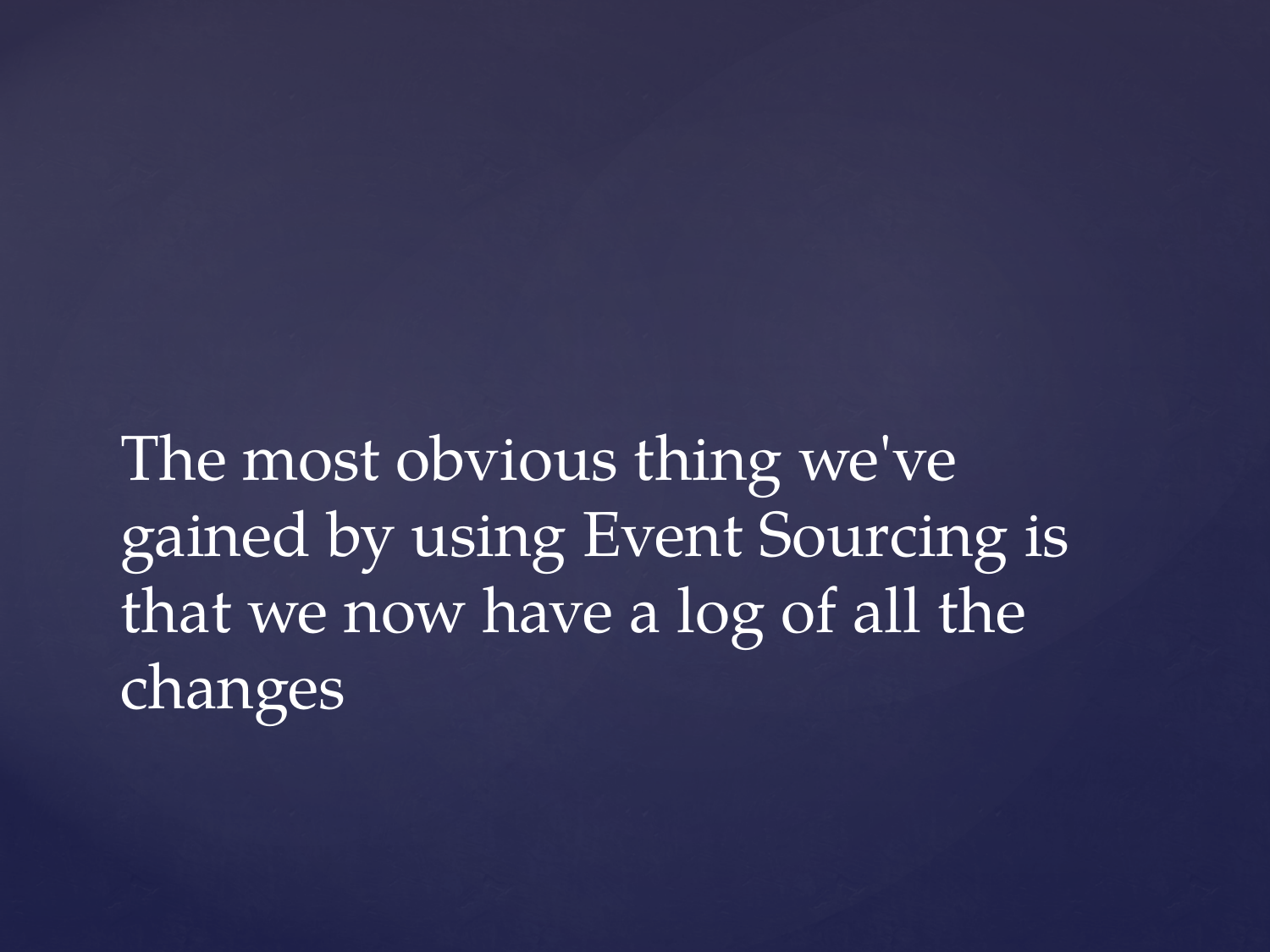

# The most obvious thing we've gained by using Event Sourcing is that we now have a log of all the changes